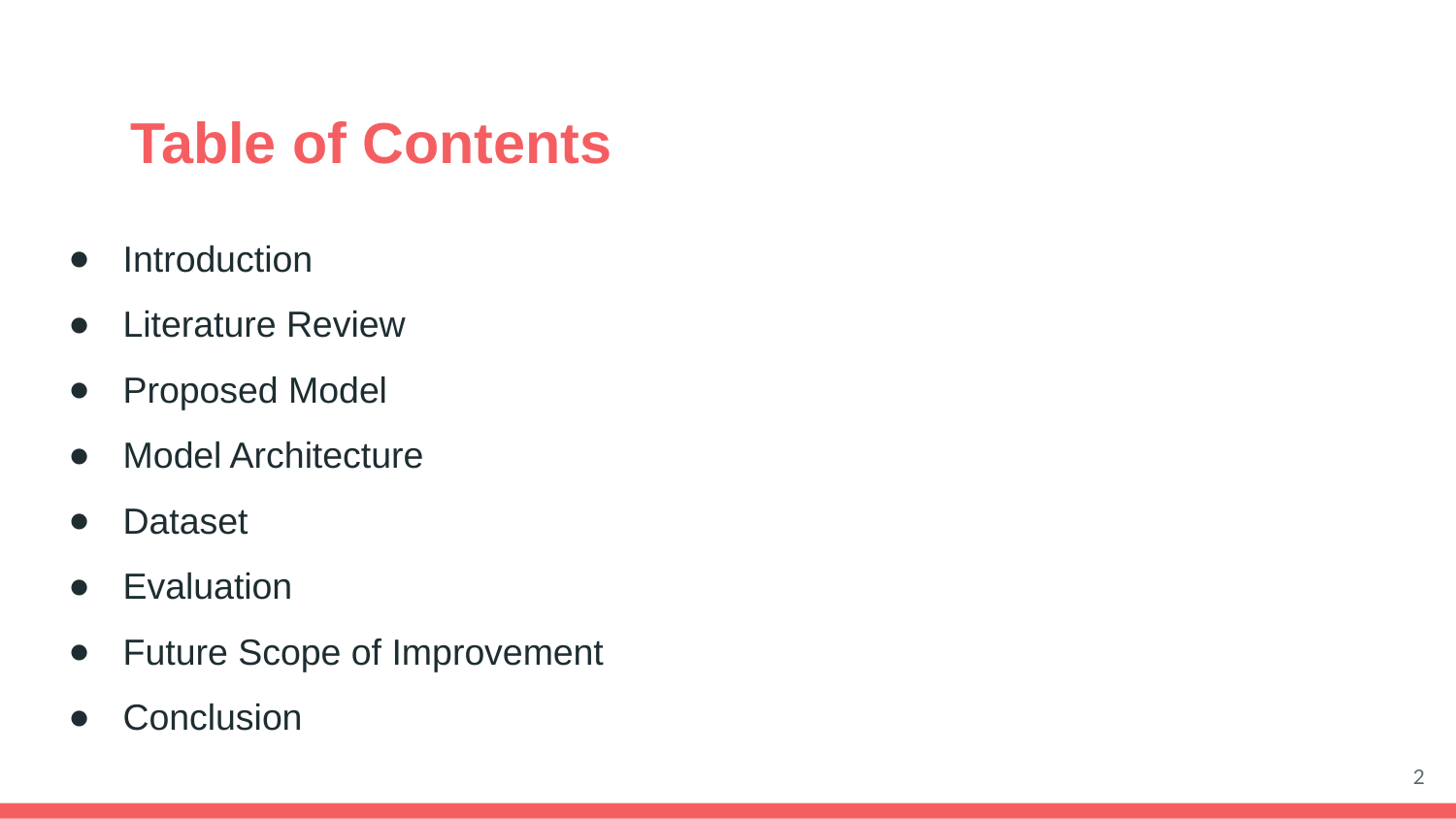

# Table of Contents
Introduction
Literature Review
Proposed Model
Model Architecture
Dataset
Evaluation
Future Scope of Improvement
Conclusion
2